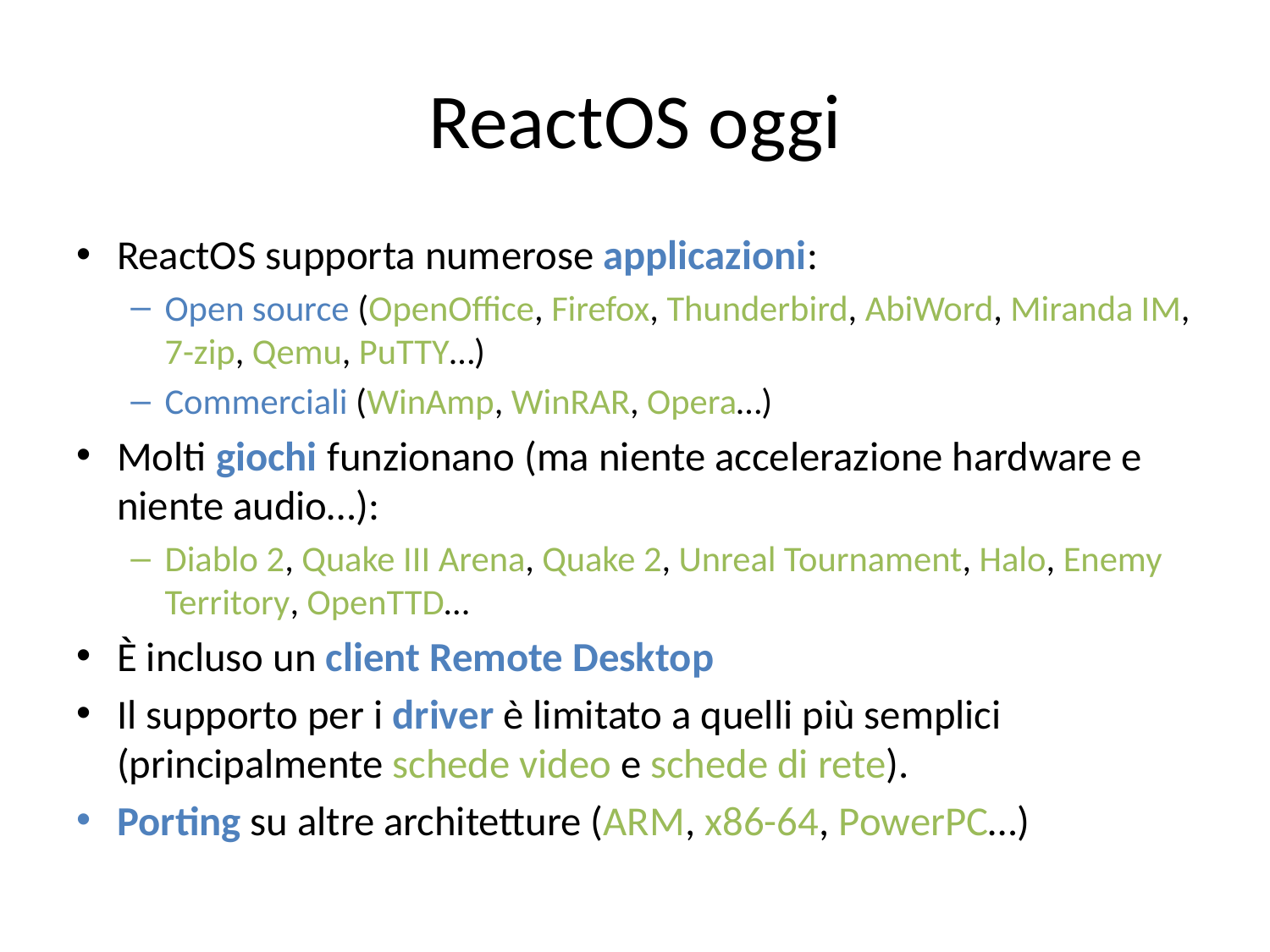

# ReactOS oggi
ReactOS supporta numerose applicazioni:
Open source (OpenOffice, Firefox, Thunderbird, AbiWord, Miranda IM, 7-zip, Qemu, PuTTY…)
Commerciali (WinAmp, WinRAR, Opera…)
Molti giochi funzionano (ma niente accelerazione hardware e niente audio…):
Diablo 2, Quake III Arena, Quake 2, Unreal Tournament, Halo, Enemy Territory, OpenTTD…
È incluso un client Remote Desktop
Il supporto per i driver è limitato a quelli più semplici (principalmente schede video e schede di rete).
Porting su altre architetture (ARM, x86-64, PowerPC…)